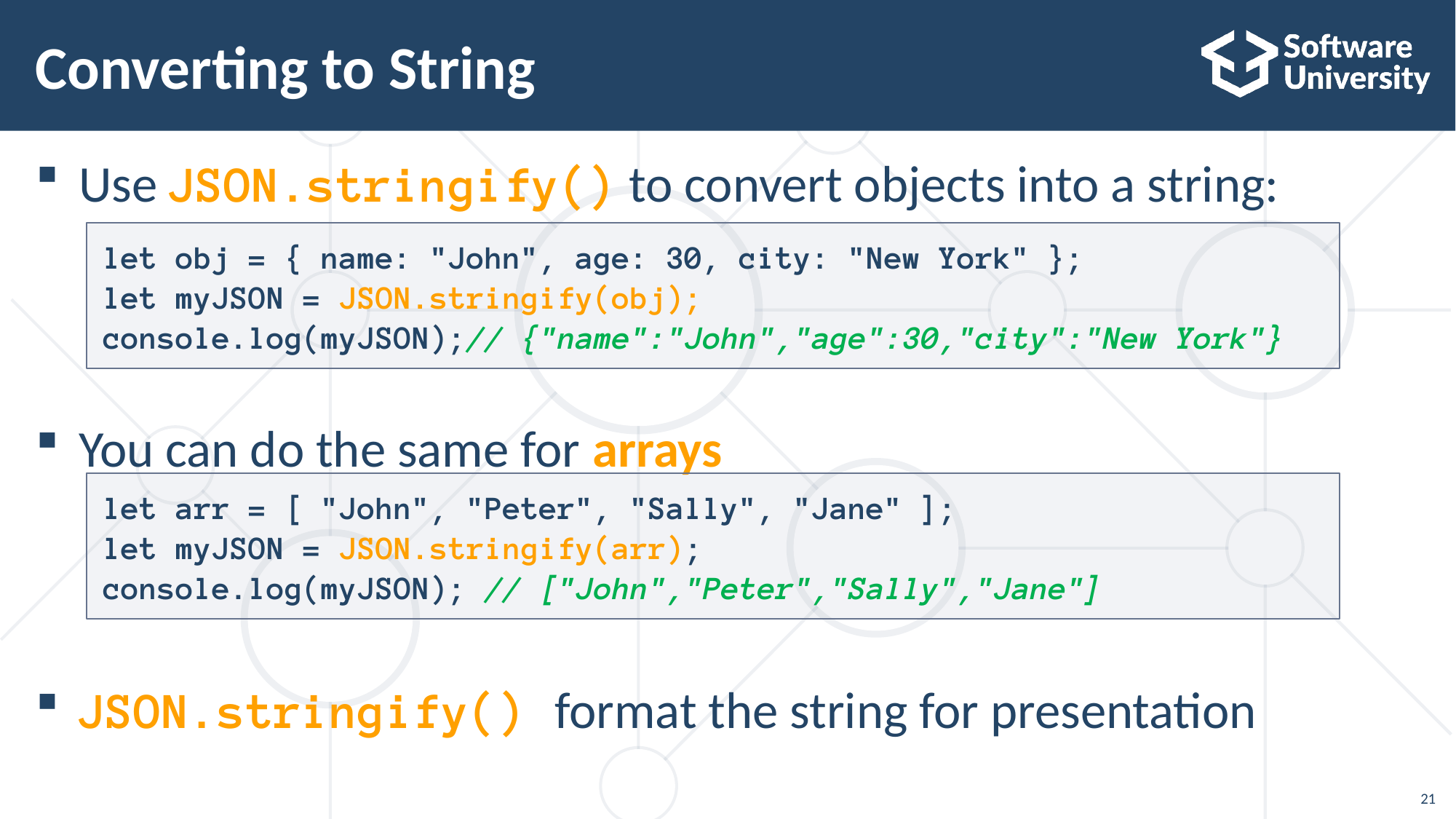

# Converting to String
Use JSON.stringify() to convert objects into a string:

You can do the same for arrays

JSON.stringify() format the string for presentation
let obj = { name: "John", age: 30, city: "New York" };
let myJSON = JSON.stringify(obj);
console.log(myJSON);// {"name":"John","age":30,"city":"New York"}
let arr = [ "John", "Peter", "Sally", "Jane" ];
let myJSON = JSON.stringify(arr);
console.log(myJSON); // ["John","Peter","Sally","Jane"]
21